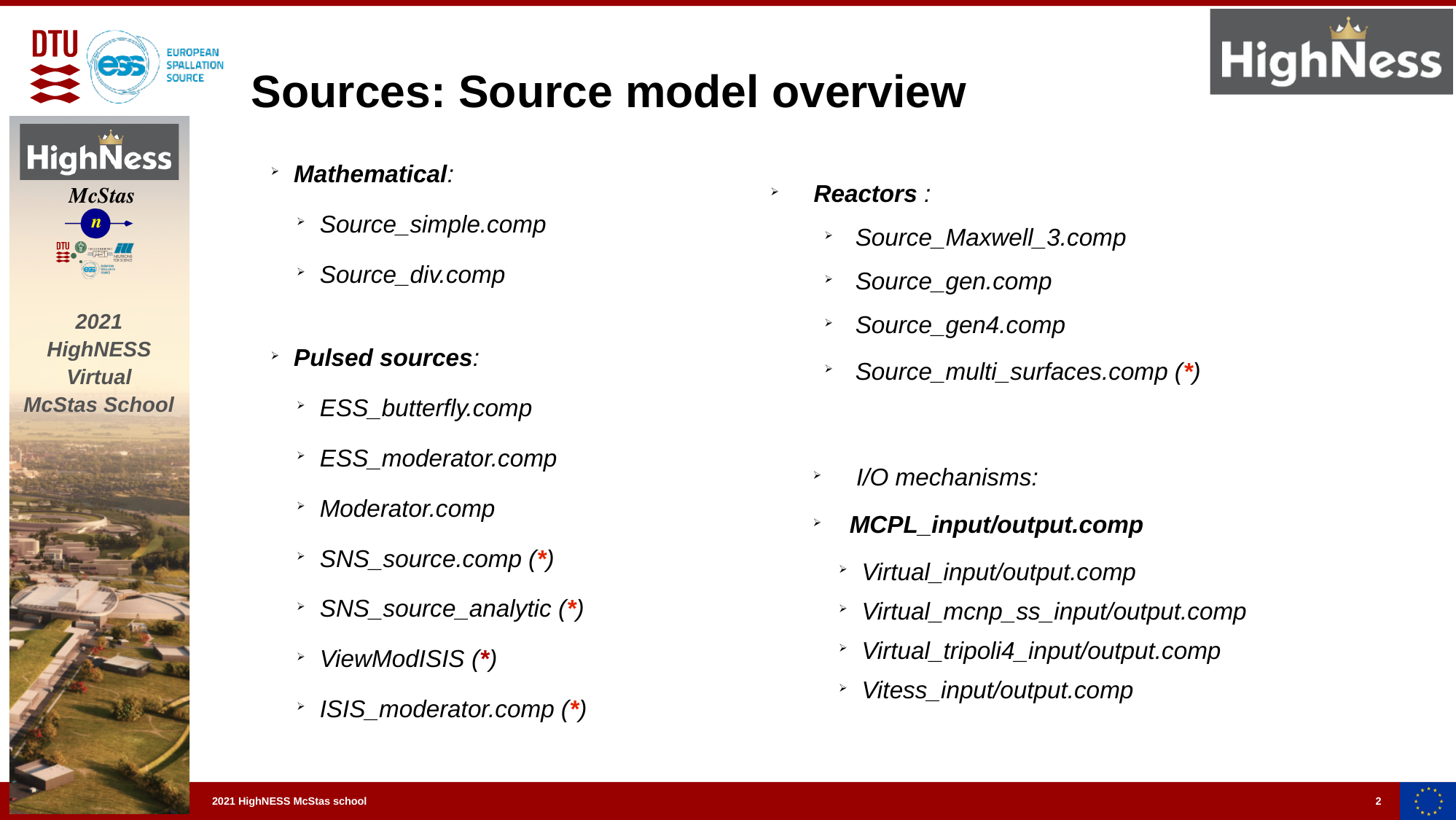

Sources: Source model overview
Mathematical:
Source_simple.comp
Source_div.comp
Pulsed sources:
ESS_butterfly.comp
ESS_moderator.comp
Moderator.comp
SNS_source.comp (*)
SNS_source_analytic (*)
ViewModISIS (*)
ISIS_moderator.comp (*)
 Reactors :
Source_Maxwell_3.comp
Source_gen.comp
Source_gen4.comp
Source_multi_surfaces.comp (*)
 I/O mechanisms:
MCPL_input/output.comp
Virtual_input/output.comp
Virtual_mcnp_ss_input/output.comp
Virtual_tripoli4_input/output.comp
Vitess_input/output.comp
2